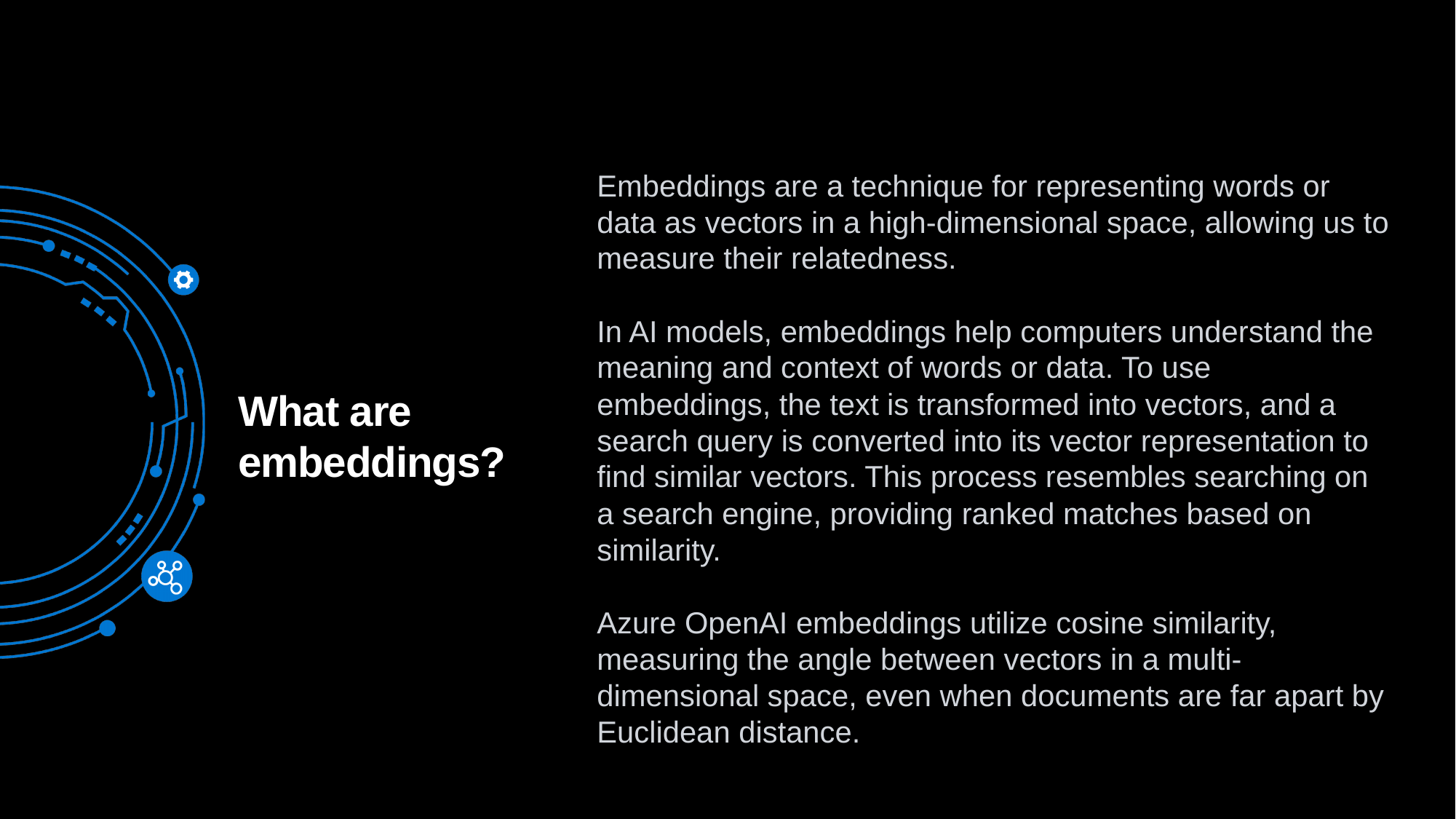

Embeddings are a technique for representing words or data as vectors in a high-dimensional space, allowing us to measure their relatedness.

In AI models, embeddings help computers understand the meaning and context of words or data. To use embeddings, the text is transformed into vectors, and a search query is converted into its vector representation to find similar vectors. This process resembles searching on a search engine, providing ranked matches based on similarity.

Azure OpenAI embeddings utilize cosine similarity, measuring the angle between vectors in a multi-dimensional space, even when documents are far apart by Euclidean distance.
# What are embeddings?